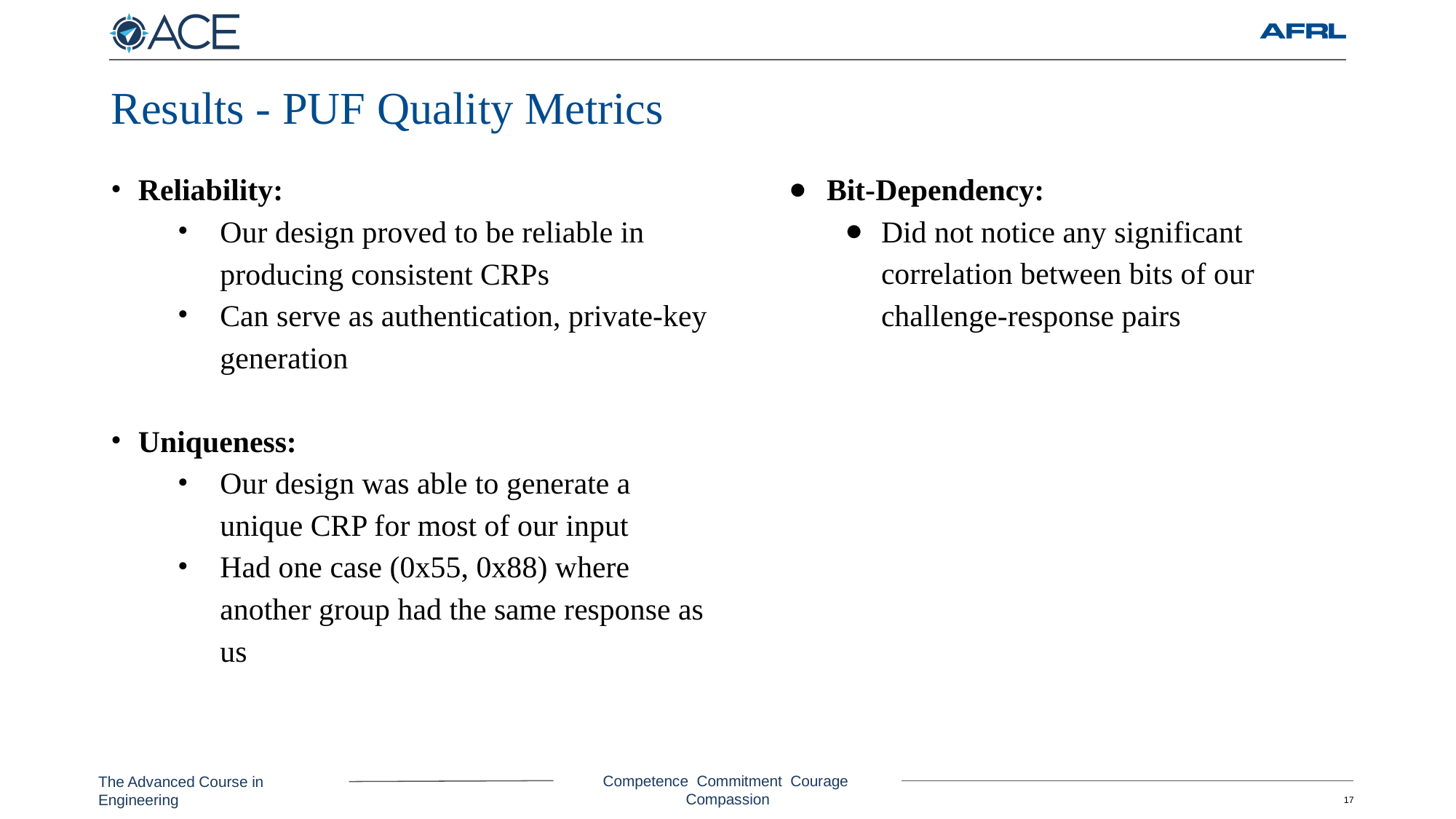

# Results - PUF Quality Metrics
Reliability:
Our design proved to be reliable in producing consistent CRPs
Can serve as authentication, private-key generation

Uniqueness:
Our design was able to generate a unique CRP for most of our input
Had one case (0x55, 0x88) where another group had the same response as us
Bit-Dependency:
Did not notice any significant correlation between bits of our challenge-response pairs